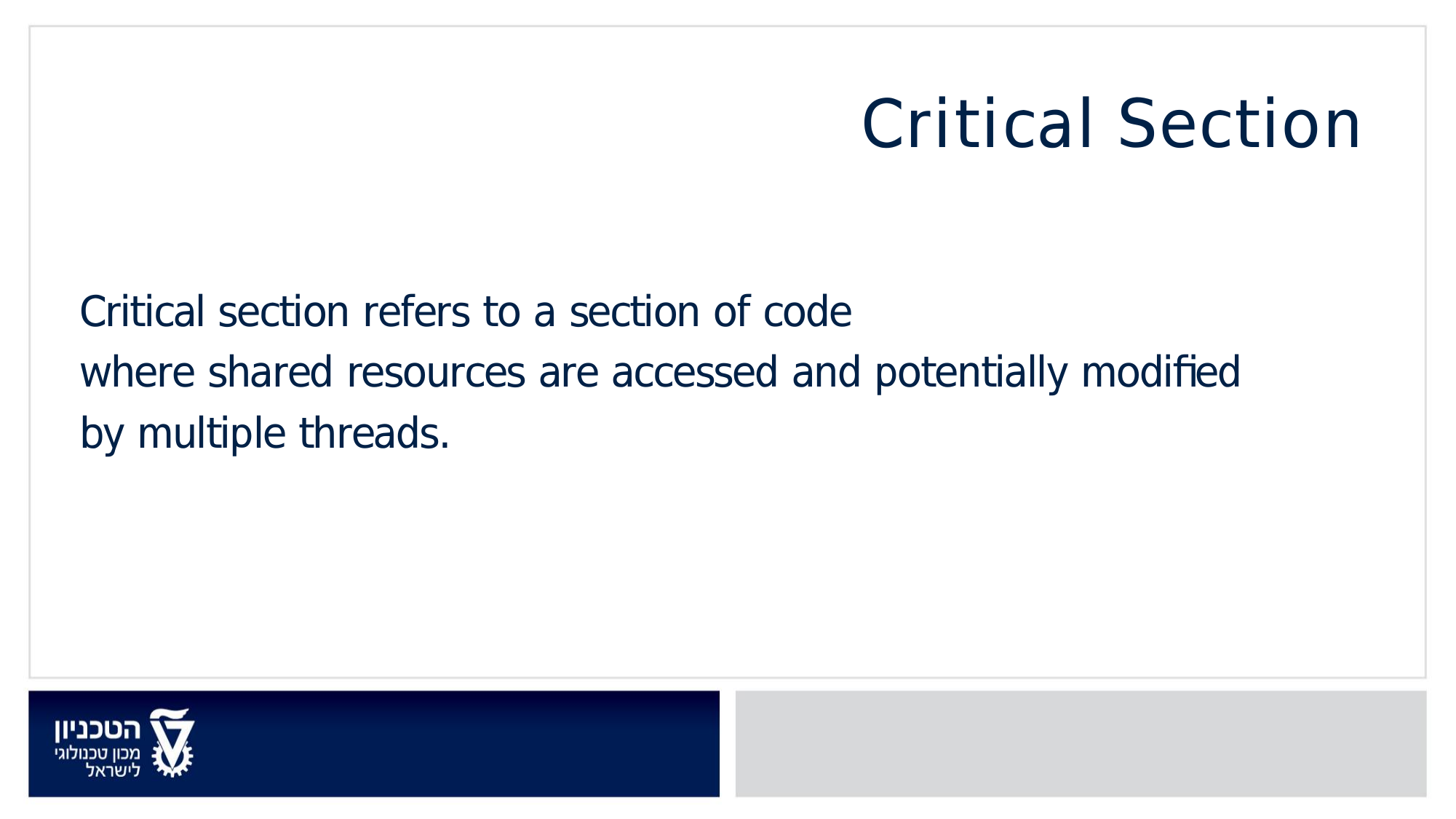

Critical Section

Critical section refers to a section of code
where shared resources are accessed and potentially modified
by multiple threads.